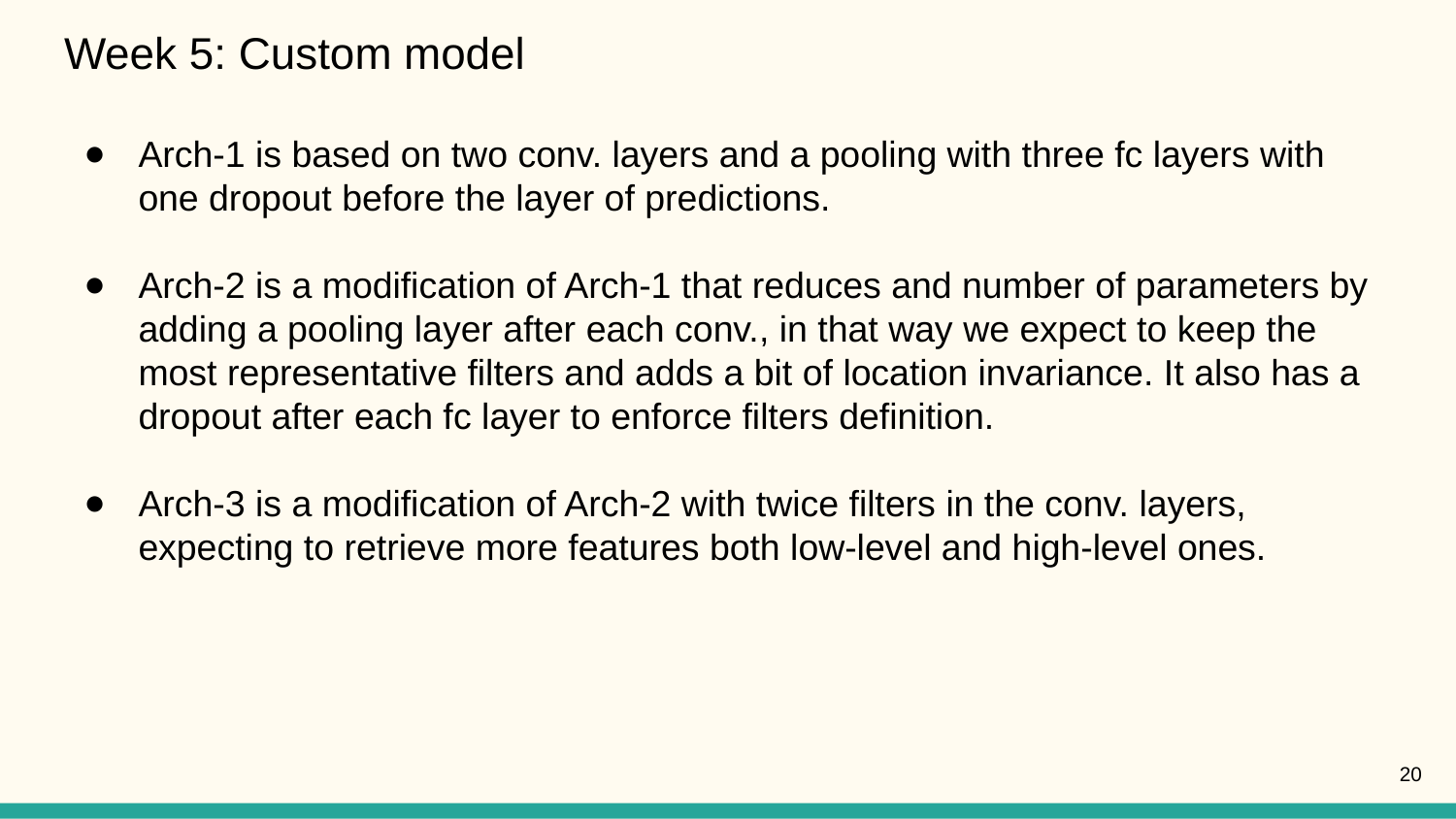

# Week 5: Custom model

Arch-1 is based on two conv. layers and a pooling with three fc layers with one dropout before the layer of predictions.

Arch-2 is a modification of Arch-1 that reduces and number of parameters by adding a pooling layer after each conv., in that way we expect to keep the most representative filters and adds a bit of location invariance. It also has a dropout after each fc layer to enforce filters definition.

Arch-3 is a modification of Arch-2 with twice filters in the conv. layers, expecting to retrieve more features both low-level and high-level ones.
20